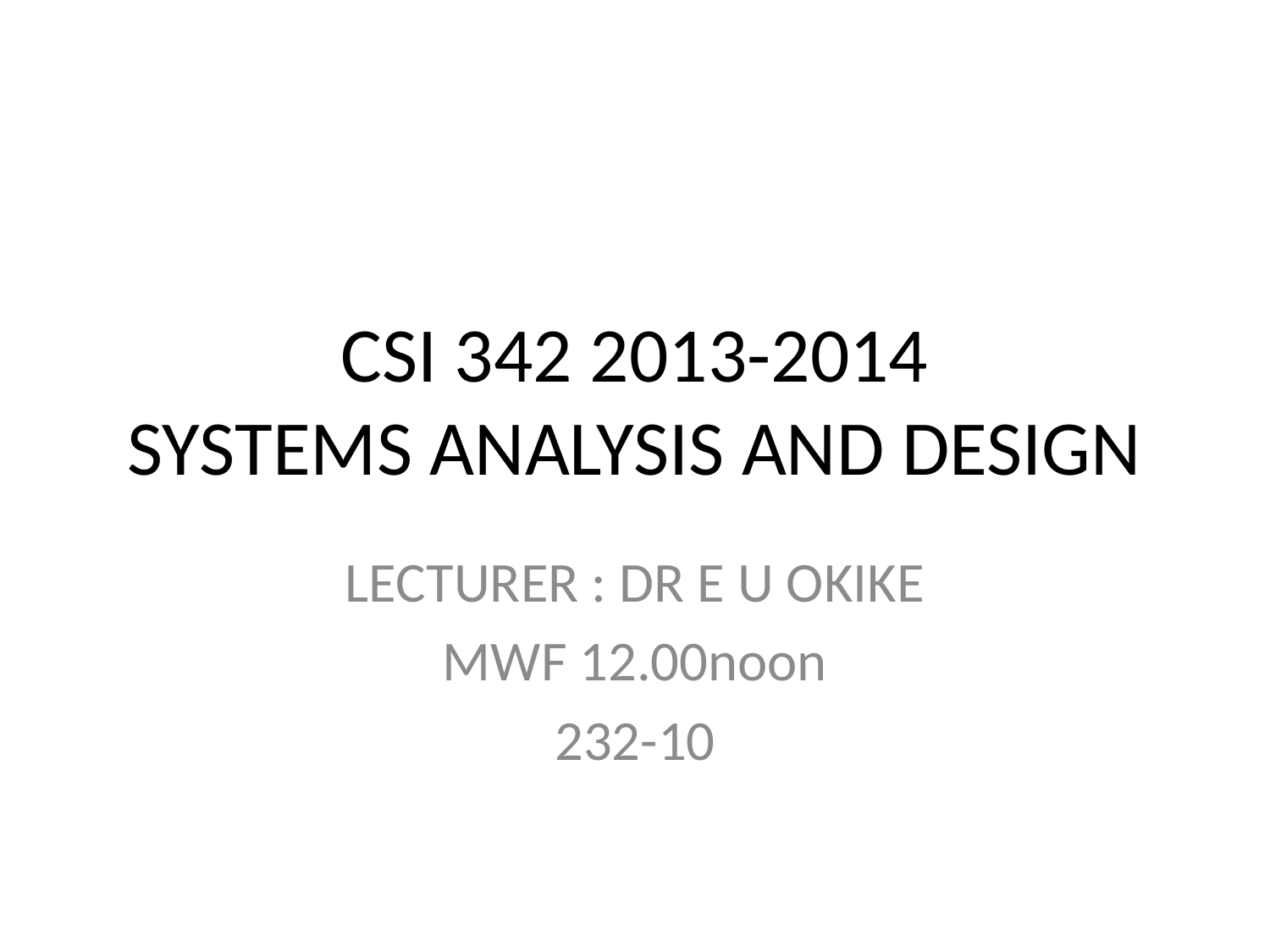

# CSI 342 2013-2014 SYSTEMS ANALYSIS AND DESIGN
LECTURER : DR E U OKIKE
MWF 12.00noon
232-10